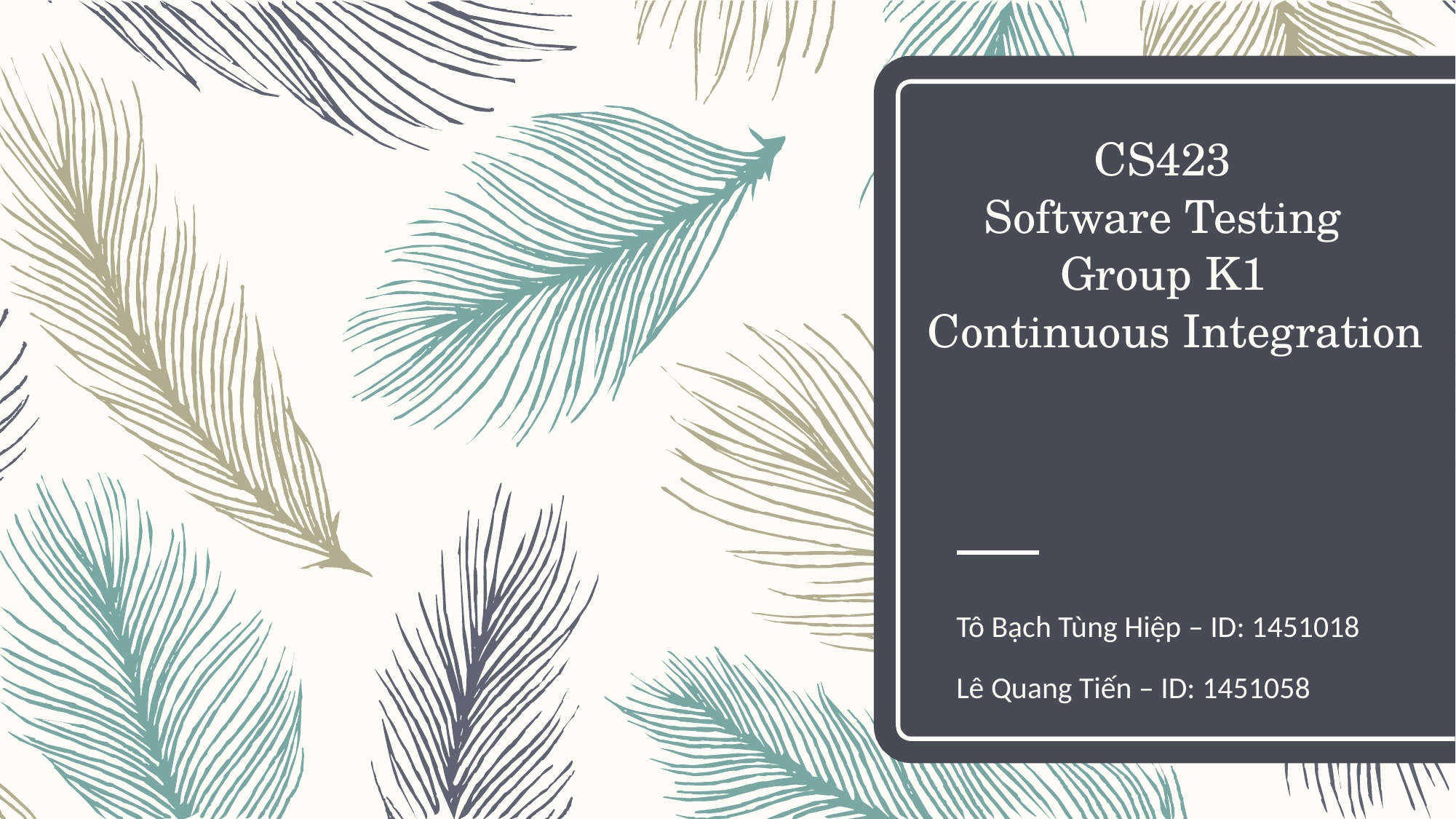

# CS423 Software Testing  Group K1 Continuous Integration
Tô Bạch Tùng Hiệp – ID: 1451018
Lê Quang Tiến – ID: 1451058